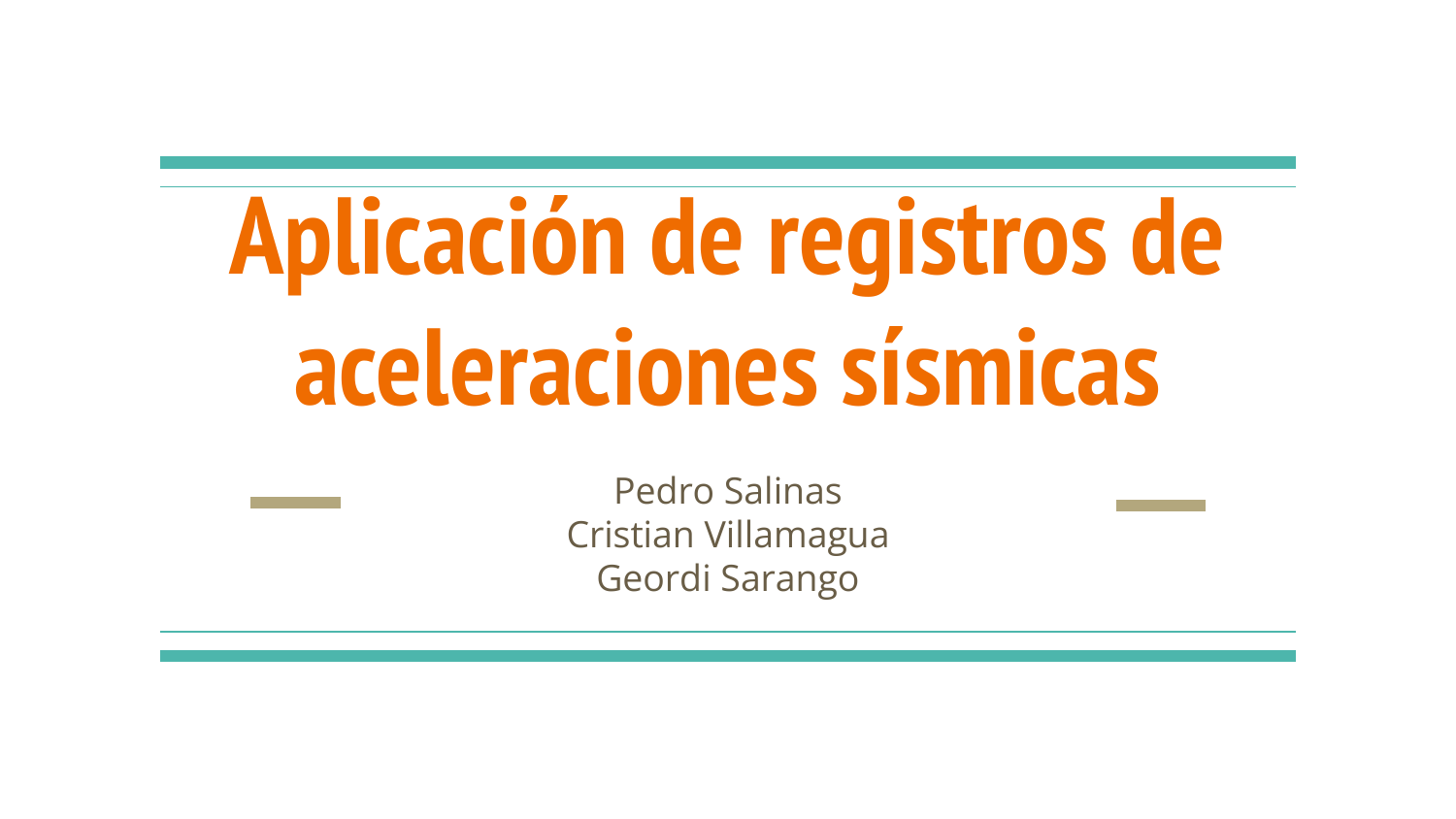

# Aplicación de registros de aceleraciones sísmicas
Pedro Salinas
Cristian Villamagua
Geordi Sarango